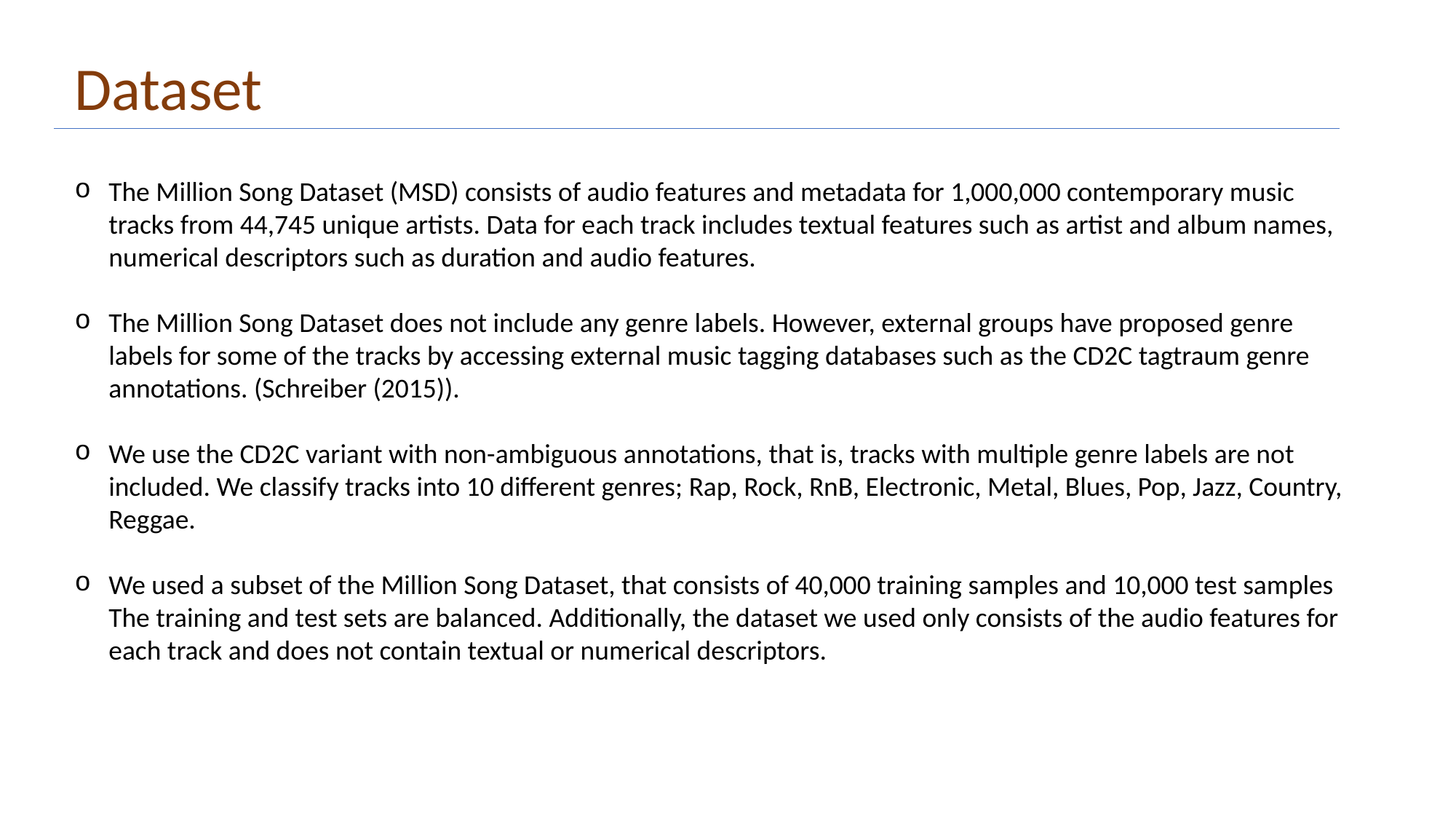

Dataset
The Million Song Dataset (MSD) consists of audio features and metadata for 1,000,000 contemporary music tracks from 44,745 unique artists. Data for each track includes textual features such as artist and album names, numerical descriptors such as duration and audio features.

The Million Song Dataset does not include any genre labels. However, external groups have proposed genre labels for some of the tracks by accessing external music tagging databases such as the CD2C tagtraum genre annotations. (Schreiber (2015)).

We use the CD2C variant with non-ambiguous annotations, that is, tracks with multiple genre labels are not included. We classify tracks into 10 different genres; Rap, Rock, RnB, Electronic, Metal, Blues, Pop, Jazz, Country, Reggae.

We used a subset of the Million Song Dataset, that consists of 40,000 training samples and 10,000 test samples The training and test sets are balanced. Additionally, the dataset we used only consists of the audio features for each track and does not contain textual or numerical descriptors.